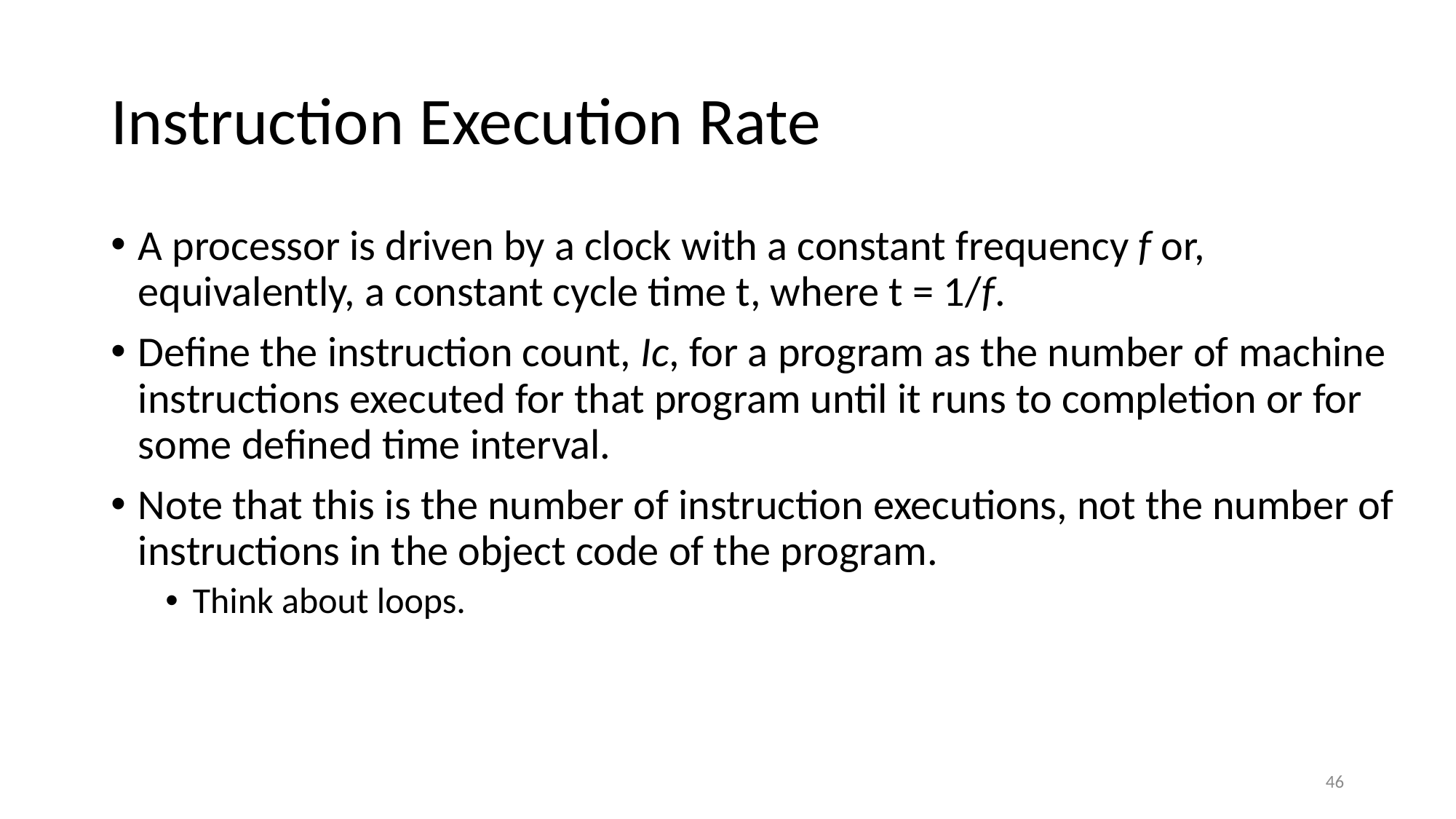

# Instruction Execution Rate
A processor is driven by a clock with a constant frequency f or, equivalently, a constant cycle time t, where t = 1/f.
Define the instruction count, Ic, for a program as the number of machine instructions executed for that program until it runs to completion or for some defined time interval.
Note that this is the number of instruction executions, not the number of instructions in the object code of the program.
Think about loops.

46